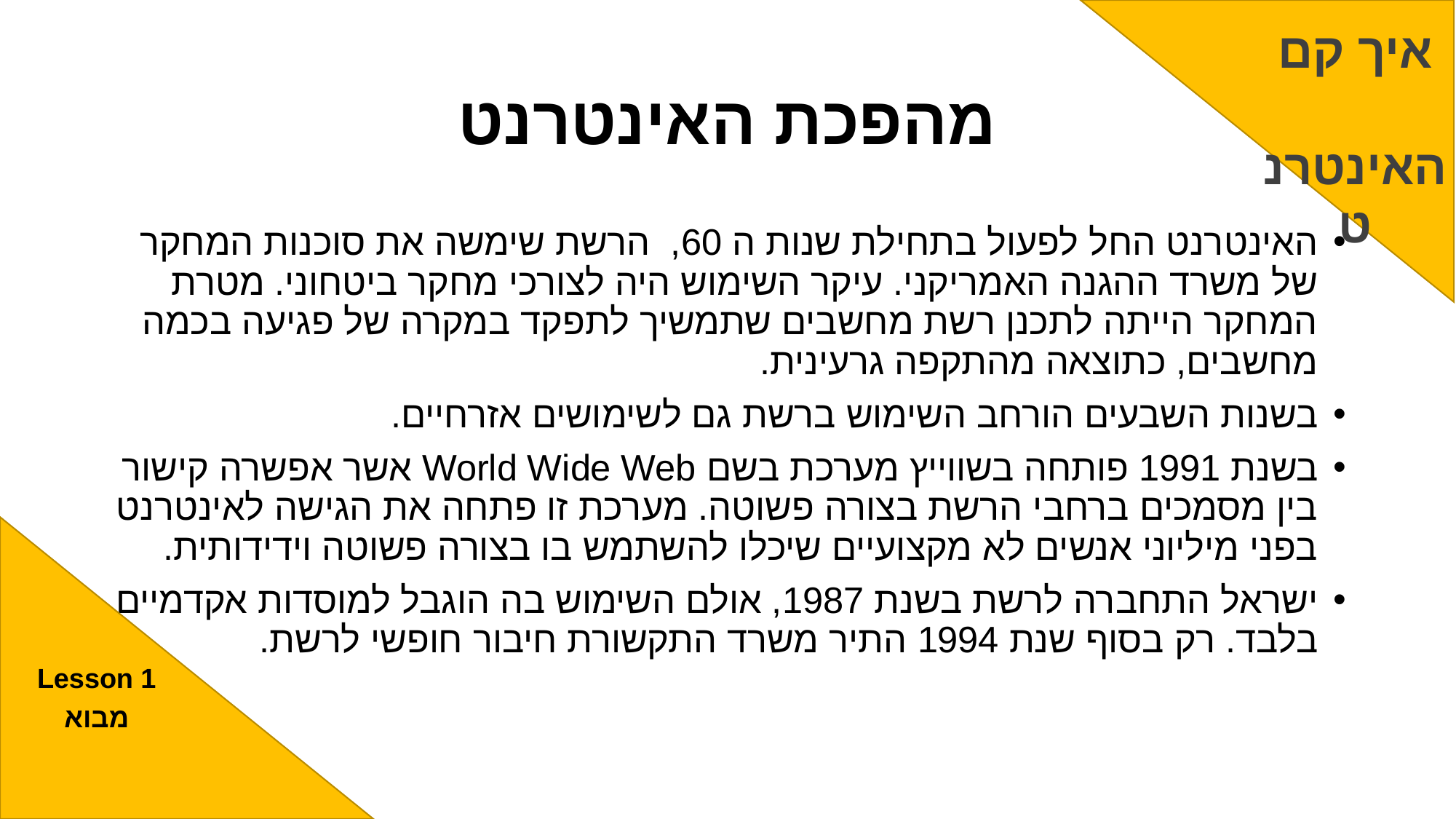

איך קם
 האינטרנט
# מהפכת האינטרנט
האינטרנט החל לפעול בתחילת שנות ה 60,  הרשת שימשה את סוכנות המחקר של משרד ההגנה האמריקני. עיקר השימוש היה לצורכי מחקר ביטחוני. מטרת המחקר הייתה לתכנן רשת מחשבים שתמשיך לתפקד במקרה של פגיעה בכמה מחשבים, כתוצאה מהתקפה גרעינית.
בשנות השבעים הורחב השימוש ברשת גם לשימושים אזרחיים.
בשנת 1991 פותחה בשווייץ מערכת בשם World Wide Web אשר אפשרה קישור בין מסמכים ברחבי הרשת בצורה פשוטה. מערכת זו פתחה את הגישה לאינטרנט בפני מיליוני אנשים לא מקצועיים שיכלו להשתמש בו בצורה פשוטה וידידותית.
ישראל התחברה לרשת בשנת 1987, אולם השימוש בה הוגבל למוסדות אקדמיים בלבד. רק בסוף שנת 1994 התיר משרד התקשורת חיבור חופשי לרשת.

Lesson 1
מבוא